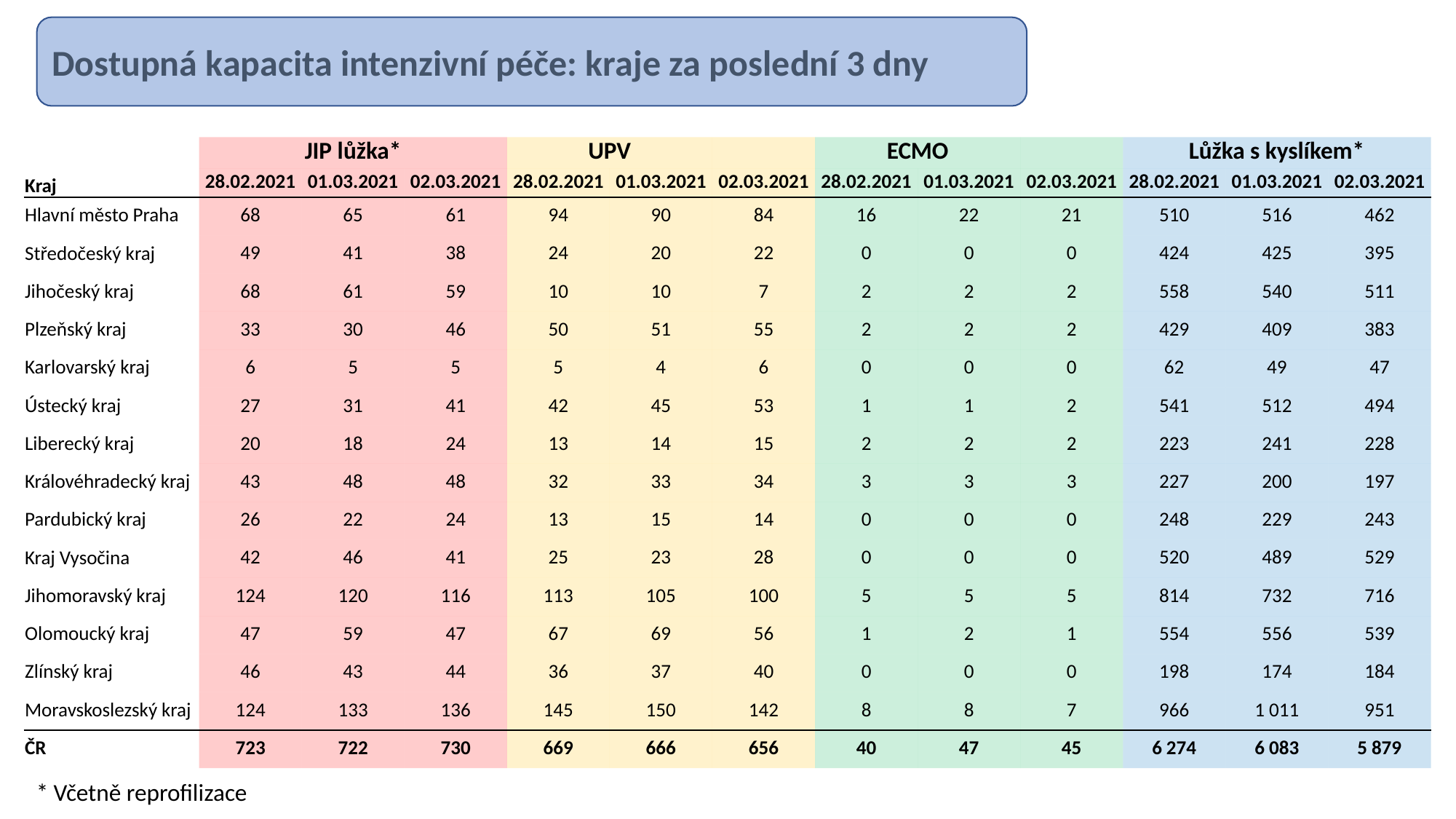

Dostupná kapacita intenzivní péče: kraje za poslední 3 dny
|  | JIP lůžka\* |  |  | UPV |  |  | ECMO |  |  | Lůžka s kyslíkem\* |  |  |
| --- | --- | --- | --- | --- | --- | --- | --- | --- | --- | --- | --- | --- |
| Kraj | 28.02.2021 | 01.03.2021 | 02.03.2021 | 28.02.2021 | 01.03.2021 | 02.03.2021 | 28.02.2021 | 01.03.2021 | 02.03.2021 | 28.02.2021 | 01.03.2021 | 02.03.2021 |
| Hlavní město Praha | 68 | 65 | 61 | 94 | 90 | 84 | 16 | 22 | 21 | 510 | 516 | 462 |
| Středočeský kraj | 49 | 41 | 38 | 24 | 20 | 22 | 0 | 0 | 0 | 424 | 425 | 395 |
| Jihočeský kraj | 68 | 61 | 59 | 10 | 10 | 7 | 2 | 2 | 2 | 558 | 540 | 511 |
| Plzeňský kraj | 33 | 30 | 46 | 50 | 51 | 55 | 2 | 2 | 2 | 429 | 409 | 383 |
| Karlovarský kraj | 6 | 5 | 5 | 5 | 4 | 6 | 0 | 0 | 0 | 62 | 49 | 47 |
| Ústecký kraj | 27 | 31 | 41 | 42 | 45 | 53 | 1 | 1 | 2 | 541 | 512 | 494 |
| Liberecký kraj | 20 | 18 | 24 | 13 | 14 | 15 | 2 | 2 | 2 | 223 | 241 | 228 |
| Královéhradecký kraj | 43 | 48 | 48 | 32 | 33 | 34 | 3 | 3 | 3 | 227 | 200 | 197 |
| Pardubický kraj | 26 | 22 | 24 | 13 | 15 | 14 | 0 | 0 | 0 | 248 | 229 | 243 |
| Kraj Vysočina | 42 | 46 | 41 | 25 | 23 | 28 | 0 | 0 | 0 | 520 | 489 | 529 |
| Jihomoravský kraj | 124 | 120 | 116 | 113 | 105 | 100 | 5 | 5 | 5 | 814 | 732 | 716 |
| Olomoucký kraj | 47 | 59 | 47 | 67 | 69 | 56 | 1 | 2 | 1 | 554 | 556 | 539 |
| Zlínský kraj | 46 | 43 | 44 | 36 | 37 | 40 | 0 | 0 | 0 | 198 | 174 | 184 |
| Moravskoslezský kraj | 124 | 133 | 136 | 145 | 150 | 142 | 8 | 8 | 7 | 966 | 1 011 | 951 |
| ČR | 723 | 722 | 730 | 669 | 666 | 656 | 40 | 47 | 45 | 6 274 | 6 083 | 5 879 |
* Včetně reprofilizace